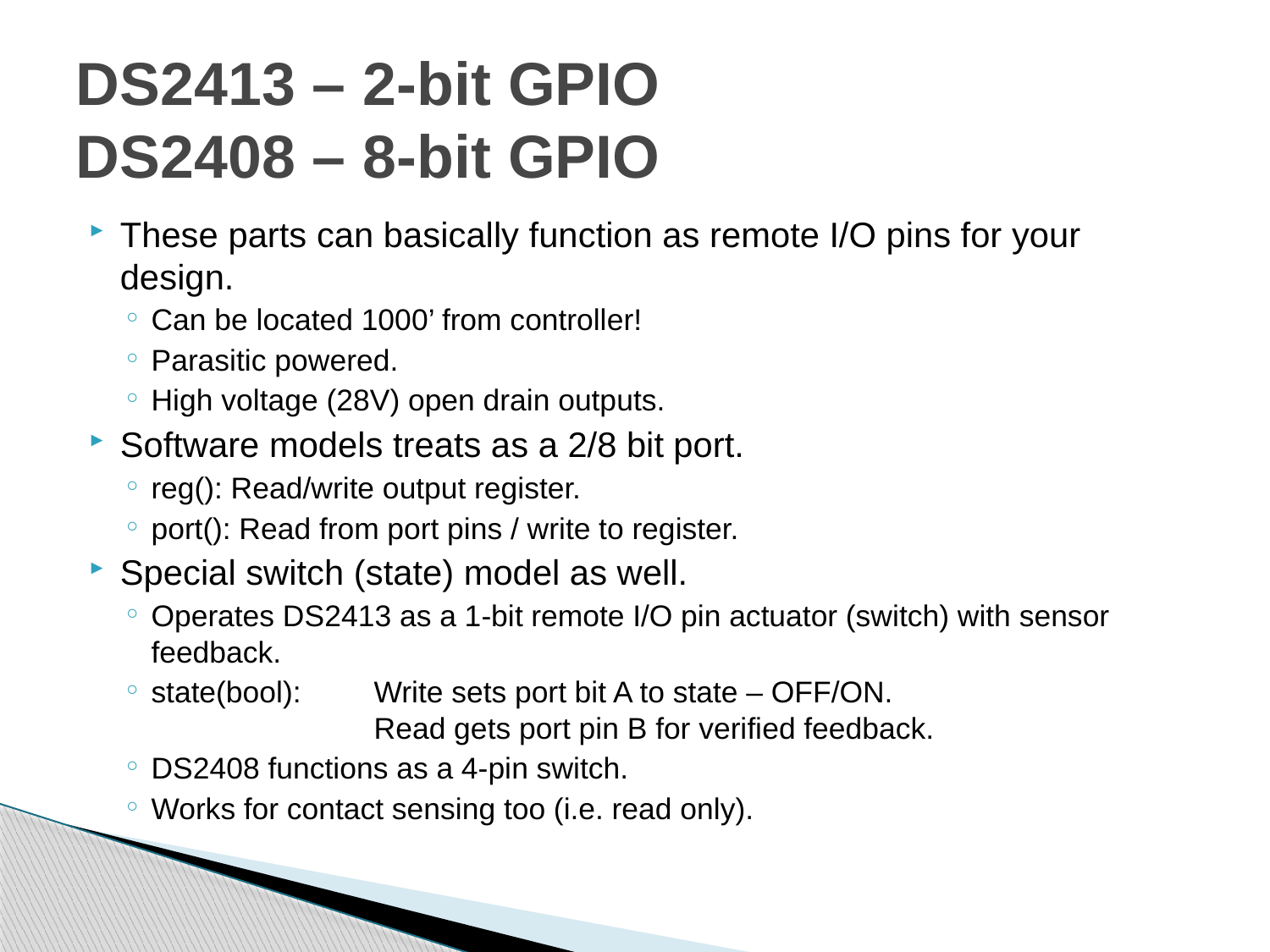

# DS2413 – 2-bit GPIO DS2408 – 8-bit GPIO
These parts can basically function as remote I/O pins for your design.
Can be located 1000’ from controller!
Parasitic powered.
High voltage (28V) open drain outputs.
Software models treats as a 2/8 bit port.
reg(): Read/write output register.
port(): Read from port pins / write to register.
Special switch (state) model as well.
Operates DS2413 as a 1-bit remote I/O pin actuator (switch) with sensor feedback.
state(bool):	Write sets port bit A to state – OFF/ON.
	Read gets port pin B for verified feedback.
DS2408 functions as a 4-pin switch.
Works for contact sensing too (i.e. read only).